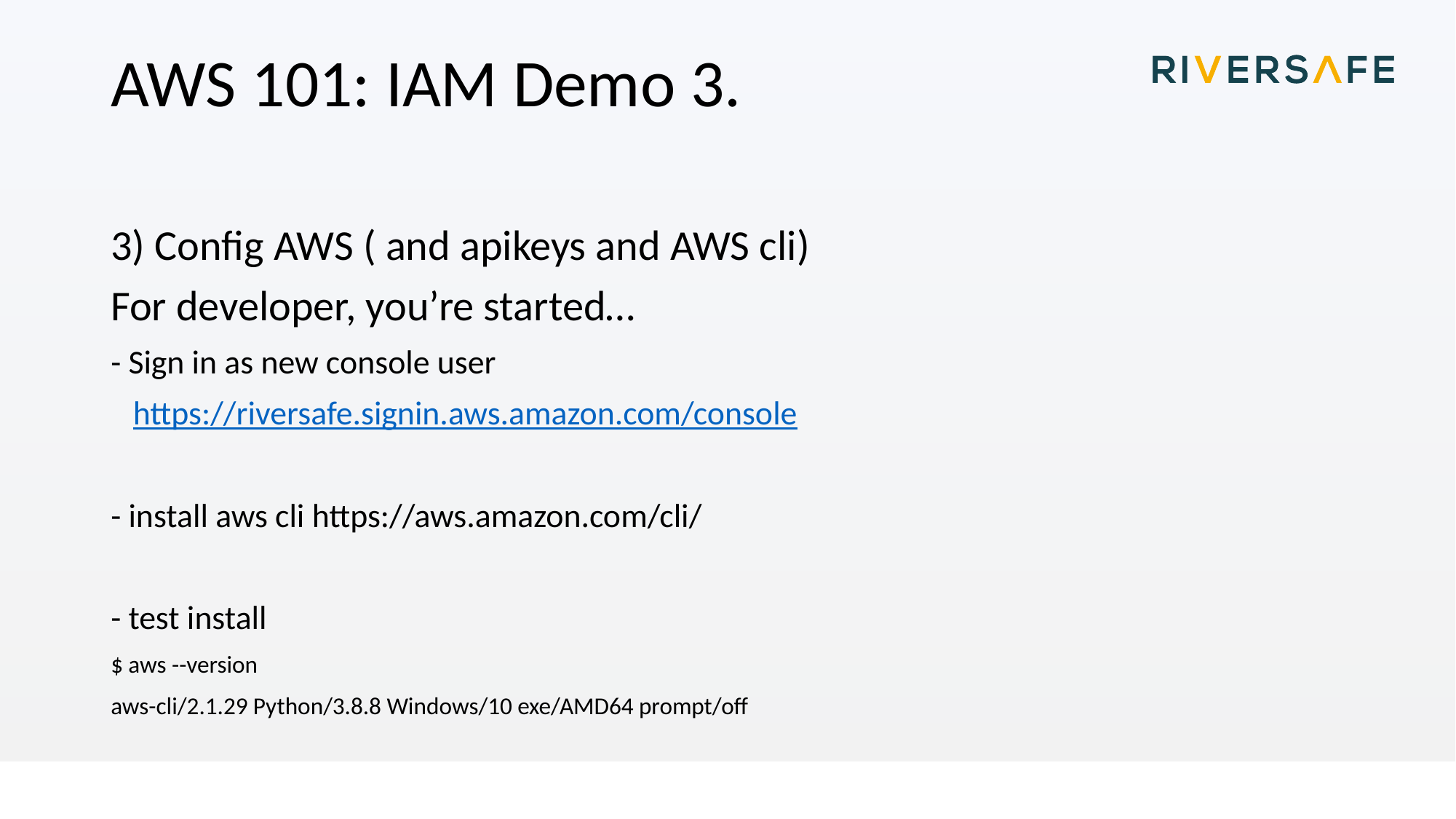

# AWS 101: IAM Demo 3.
3) Config AWS ( and apikeys and AWS cli)
For developer, you’re started…
- Sign in as new console user
   https://riversafe.signin.aws.amazon.com/console

- install aws cli https://aws.amazon.com/cli/

- test install
$ aws --version
aws-cli/2.1.29 Python/3.8.8 Windows/10 exe/AMD64 prompt/off